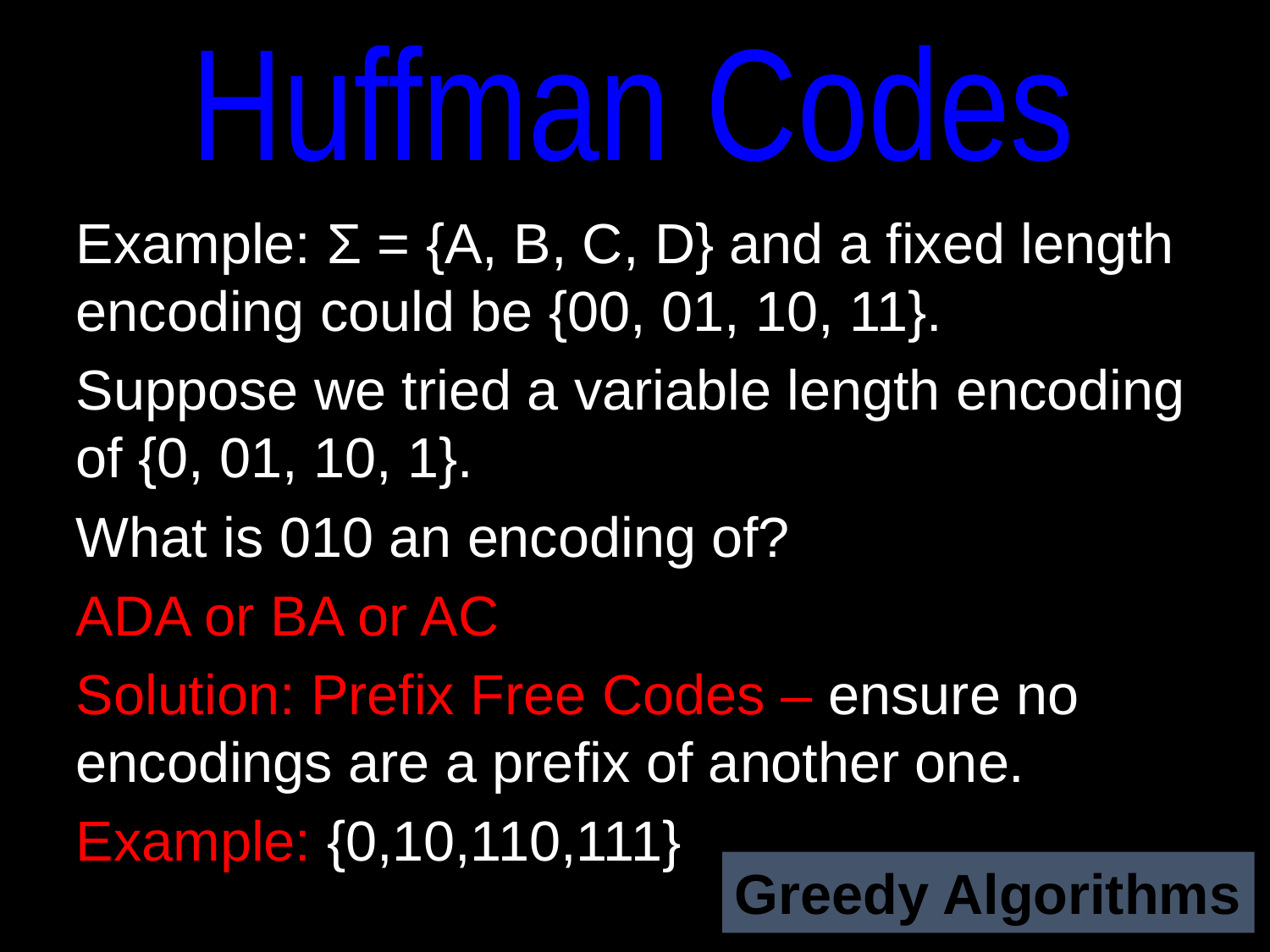

Huffman Codes
Example: Σ = {A, B, C, D} and a fixed length encoding could be {00, 01, 10, 11}.
Suppose we tried a variable length encoding of {0, 01, 10, 1}.
What is 010 an encoding of?
ADA or BA or AC
Solution: Prefix Free Codes – ensure no encodings are a prefix of another one.
Example: {0,10,110,111}